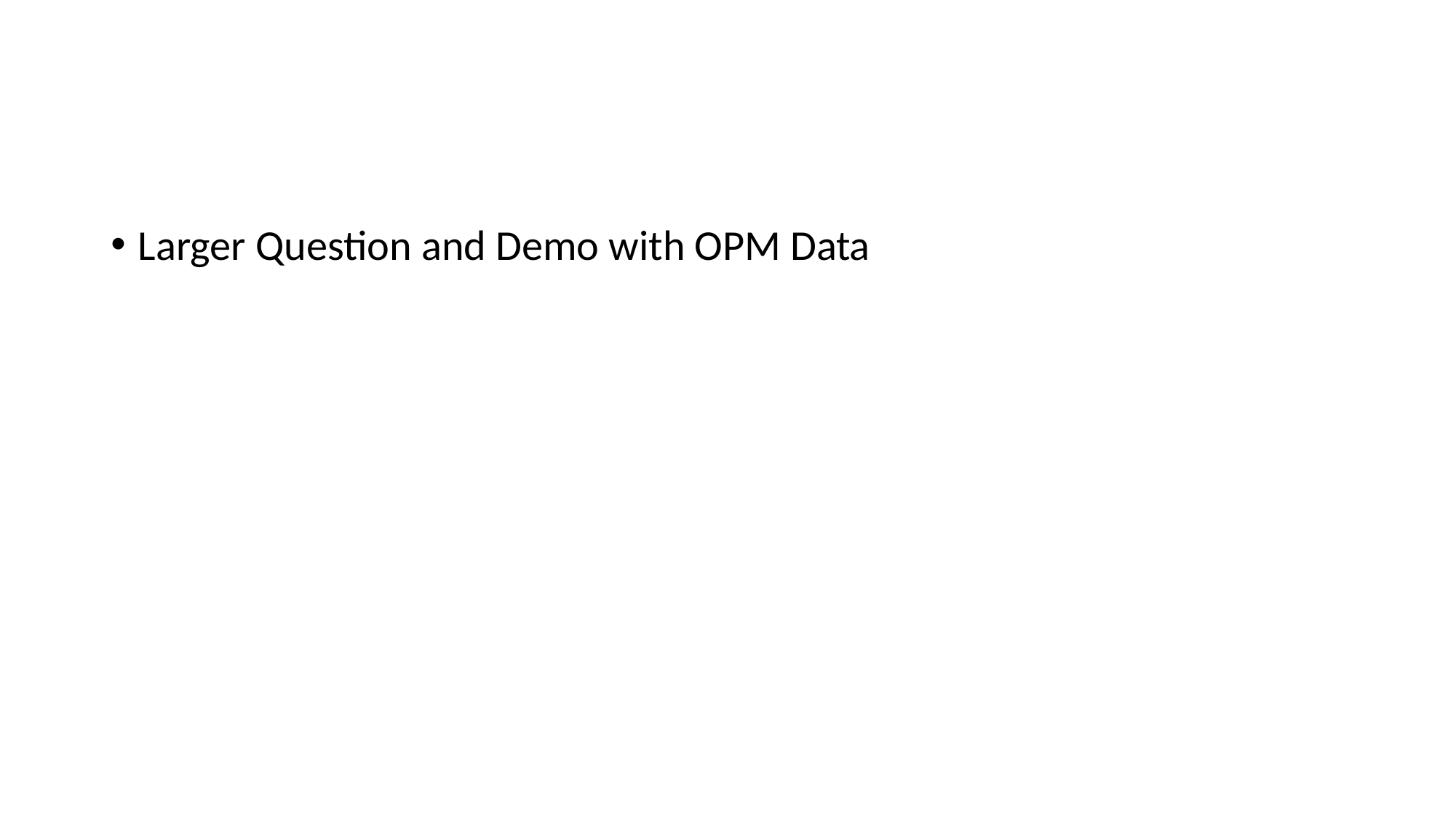

#
Larger Question and Demo with OPM Data